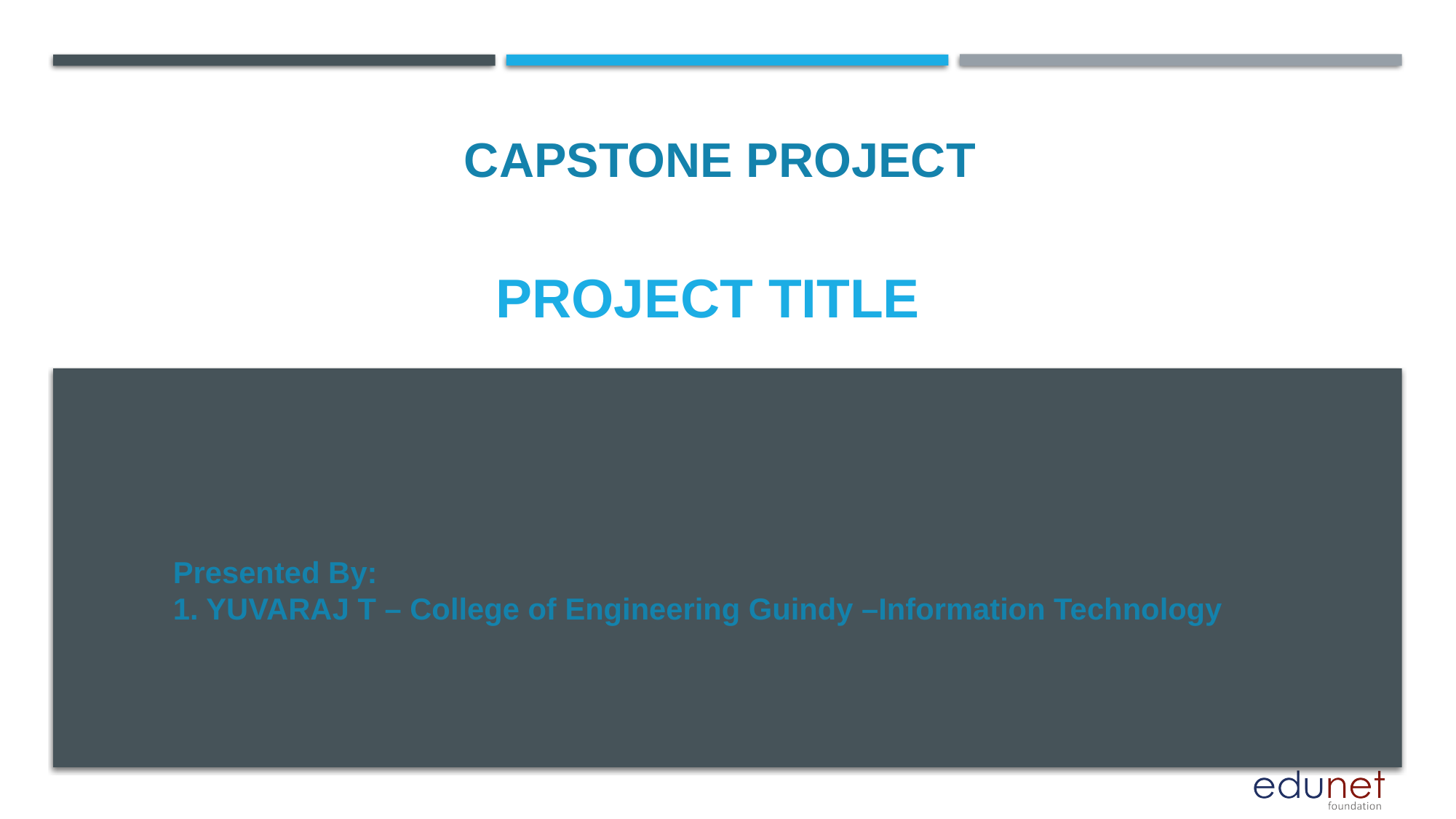

CAPSTONE PROJECT
# PROJECT TITLE
Presented By:
1. YUVARAJ T – College of Engineering Guindy –Information Technology